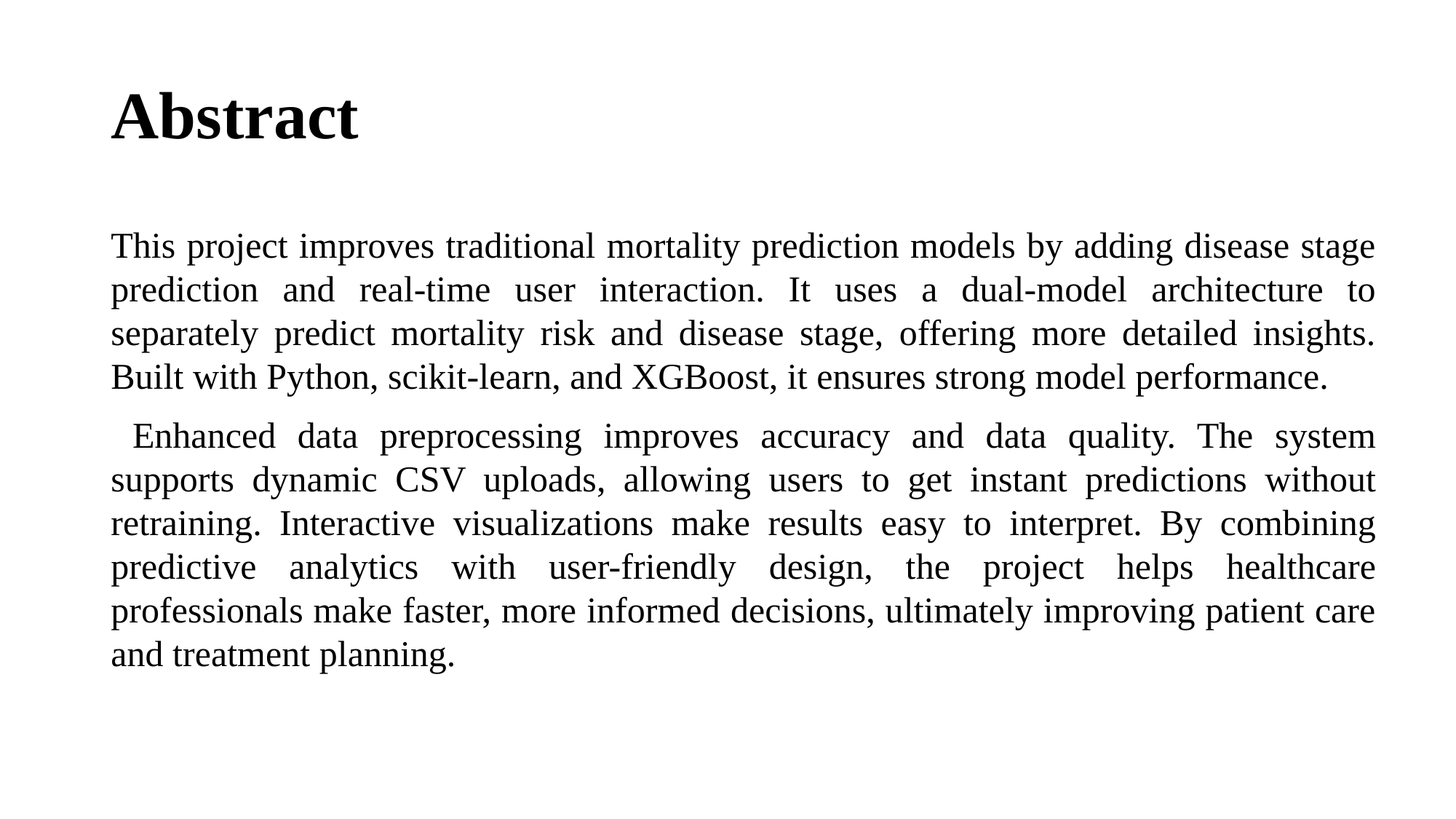

# Abstract
This project improves traditional mortality prediction models by adding disease stage prediction and real-time user interaction. It uses a dual-model architecture to separately predict mortality risk and disease stage, offering more detailed insights. Built with Python, scikit-learn, and XGBoost, it ensures strong model performance.
 Enhanced data preprocessing improves accuracy and data quality. The system supports dynamic CSV uploads, allowing users to get instant predictions without retraining. Interactive visualizations make results easy to interpret. By combining predictive analytics with user-friendly design, the project helps healthcare professionals make faster, more informed decisions, ultimately improving patient care and treatment planning.